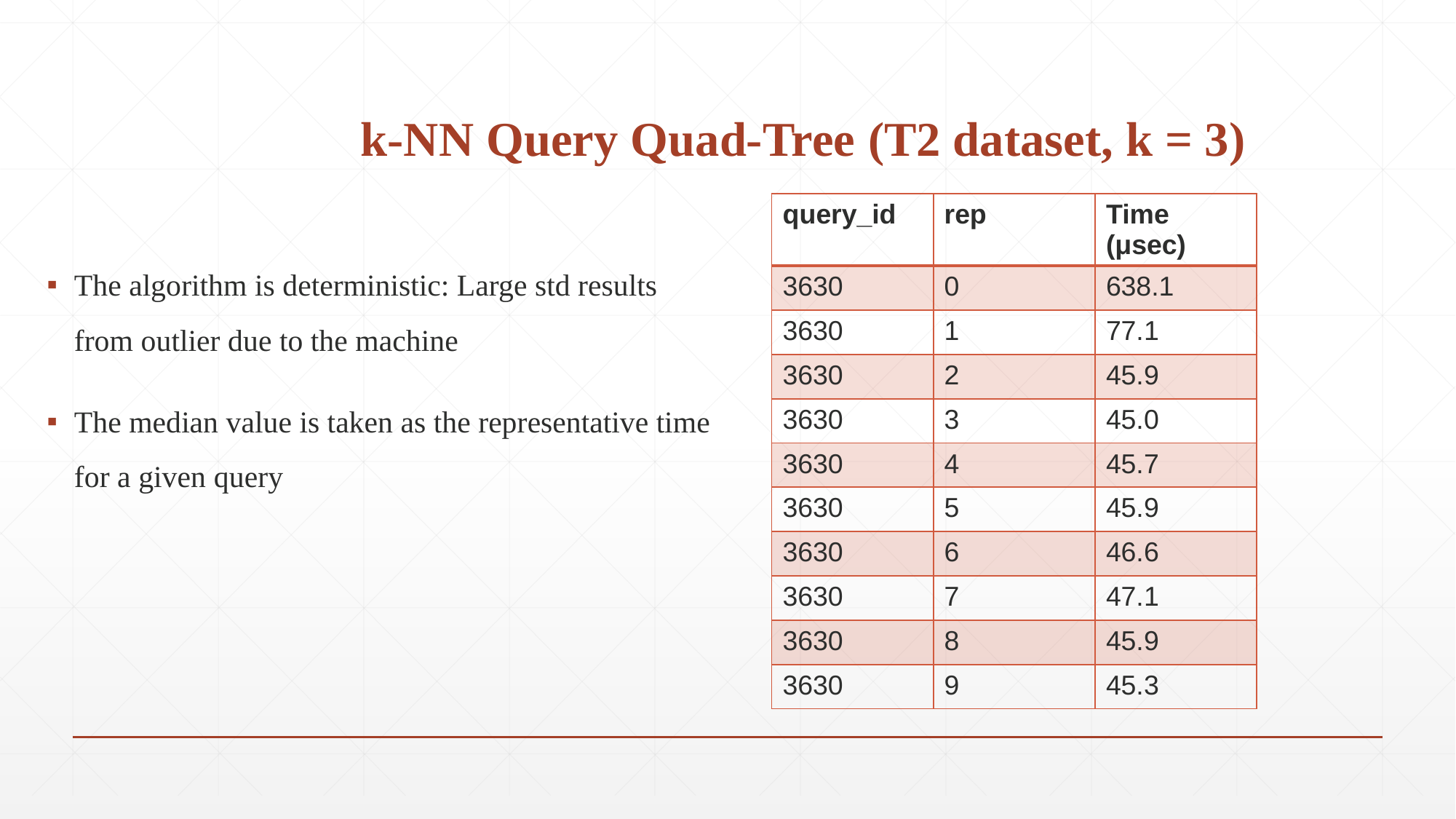

k-NN Query Quad-Tree (T2 dataset, k = 3)
| query\_id | rep | Time (μsec) |
| --- | --- | --- |
| 3630 | 0 | 638.1 |
| 3630 | 1 | 77.1 |
| 3630 | 2 | 45.9 |
| 3630 | 3 | 45.0 |
| 3630 | 4 | 45.7 |
| 3630 | 5 | 45.9 |
| 3630 | 6 | 46.6 |
| 3630 | 7 | 47.1 |
| 3630 | 8 | 45.9 |
| 3630 | 9 | 45.3 |
The algorithm is deterministic: Large std results from outlier due to the machine
The median value is taken as the representative time for a given query